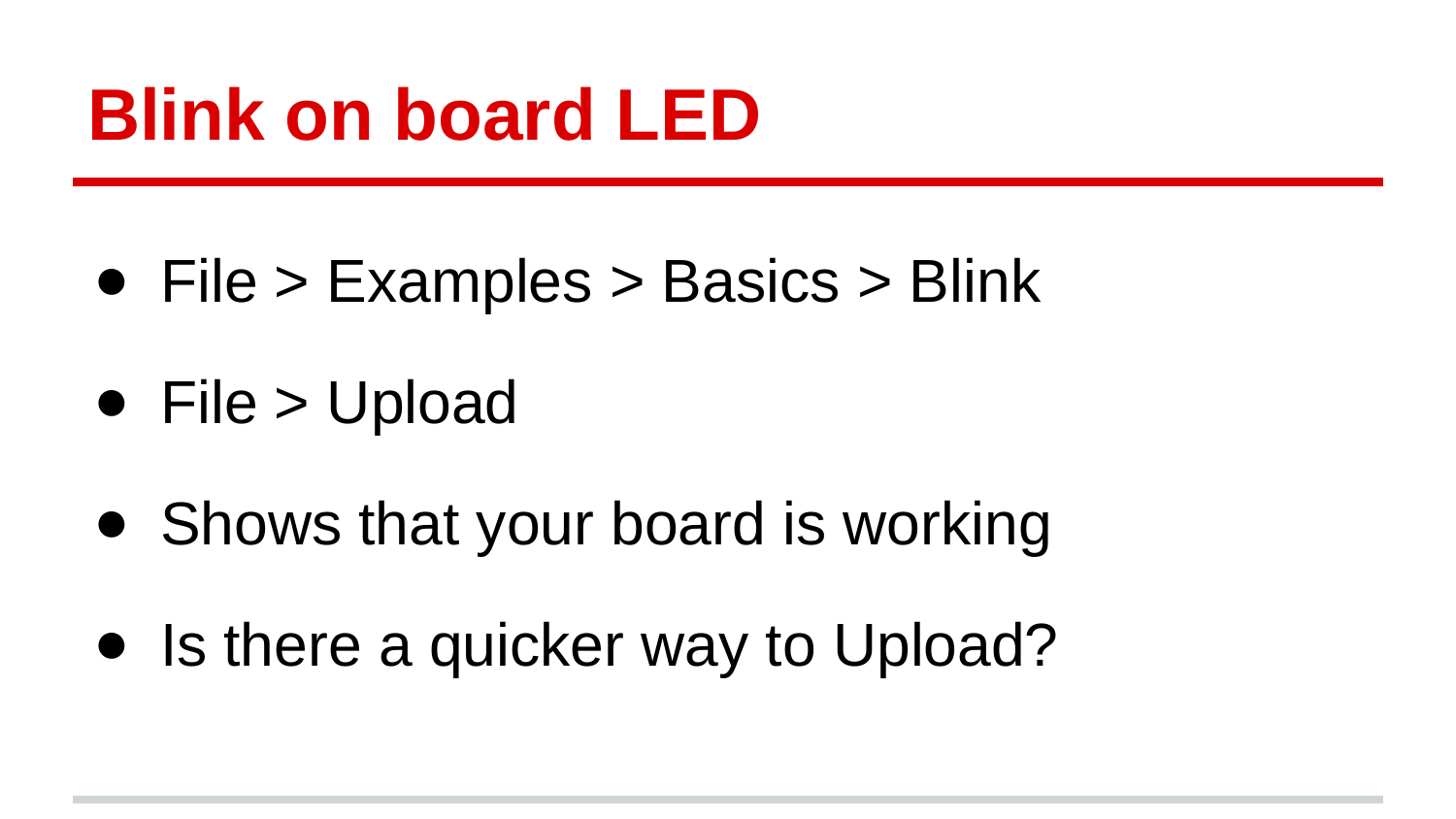

# Blink on board LED
File > Examples > Basics > Blink
File > Upload
Shows that your board is working
Is there a quicker way to Upload?